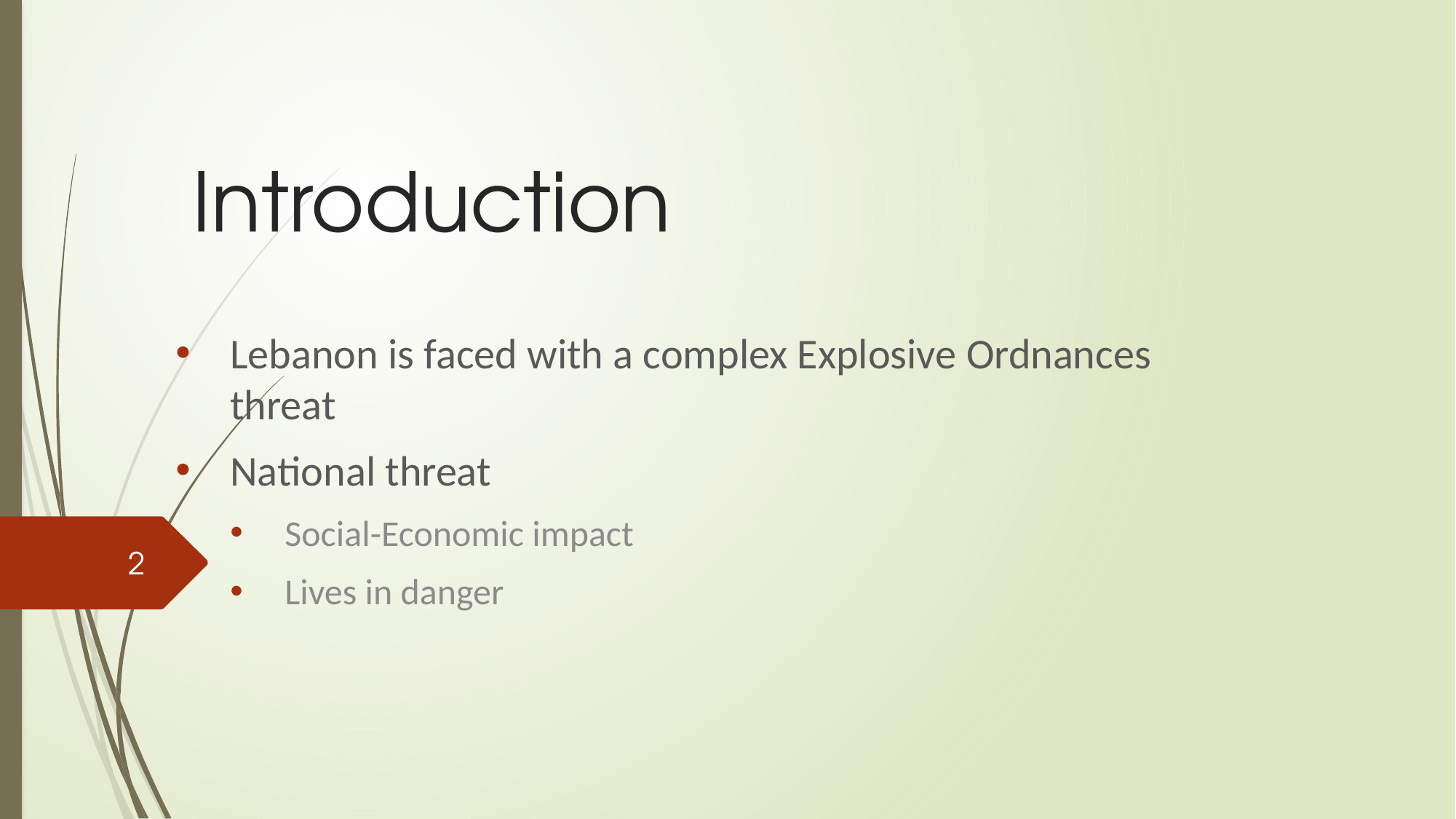

# Introduction
Lebanon is faced with a complex Explosive Ordnances threat
National threat
Social-Economic impact
Lives in danger
2